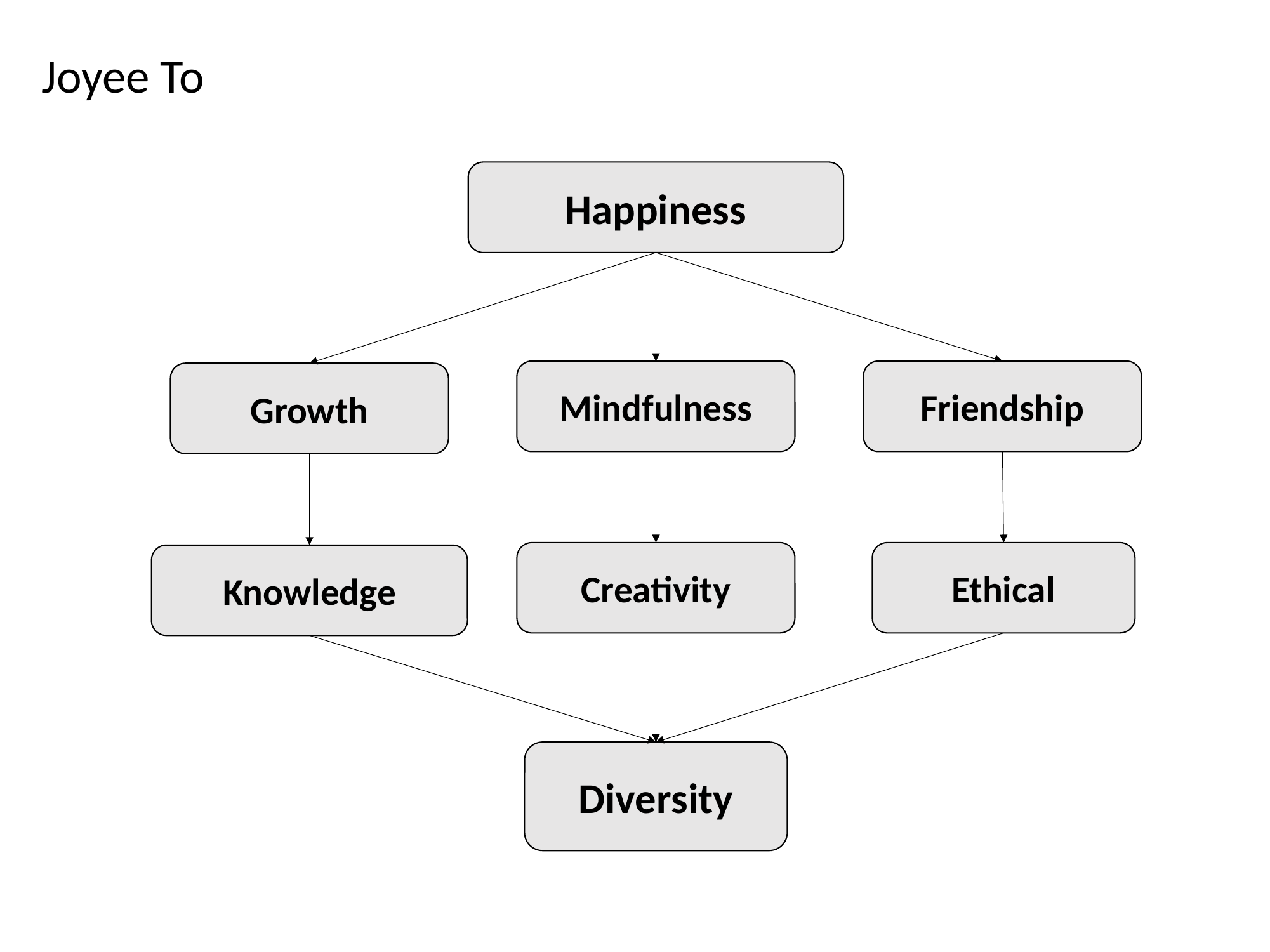

Joyee To
Happiness
Mindfulness
Friendship
Growth
Creativity
Ethical
Knowledge
Diversity